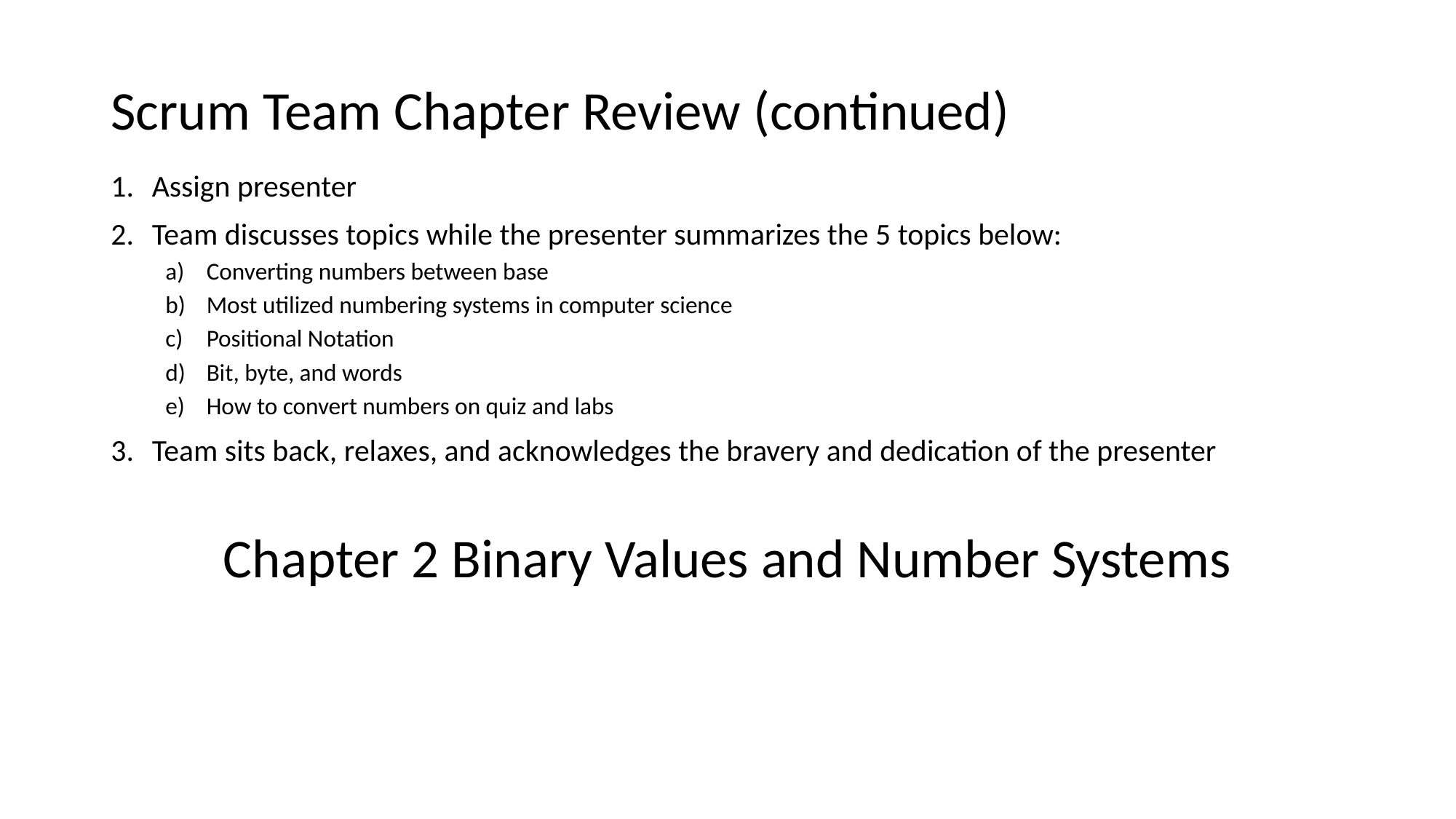

# Scrum Team Chapter Review (continued)
Assign presenter
Team discusses topics while the presenter summarizes the 5 topics below:
Converting numbers between base
Most utilized numbering systems in computer science
Positional Notation
Bit, byte, and words
How to convert numbers on quiz and labs
Team sits back, relaxes, and acknowledges the bravery and dedication of the presenter

Chapter 2 Binary Values and Number Systems